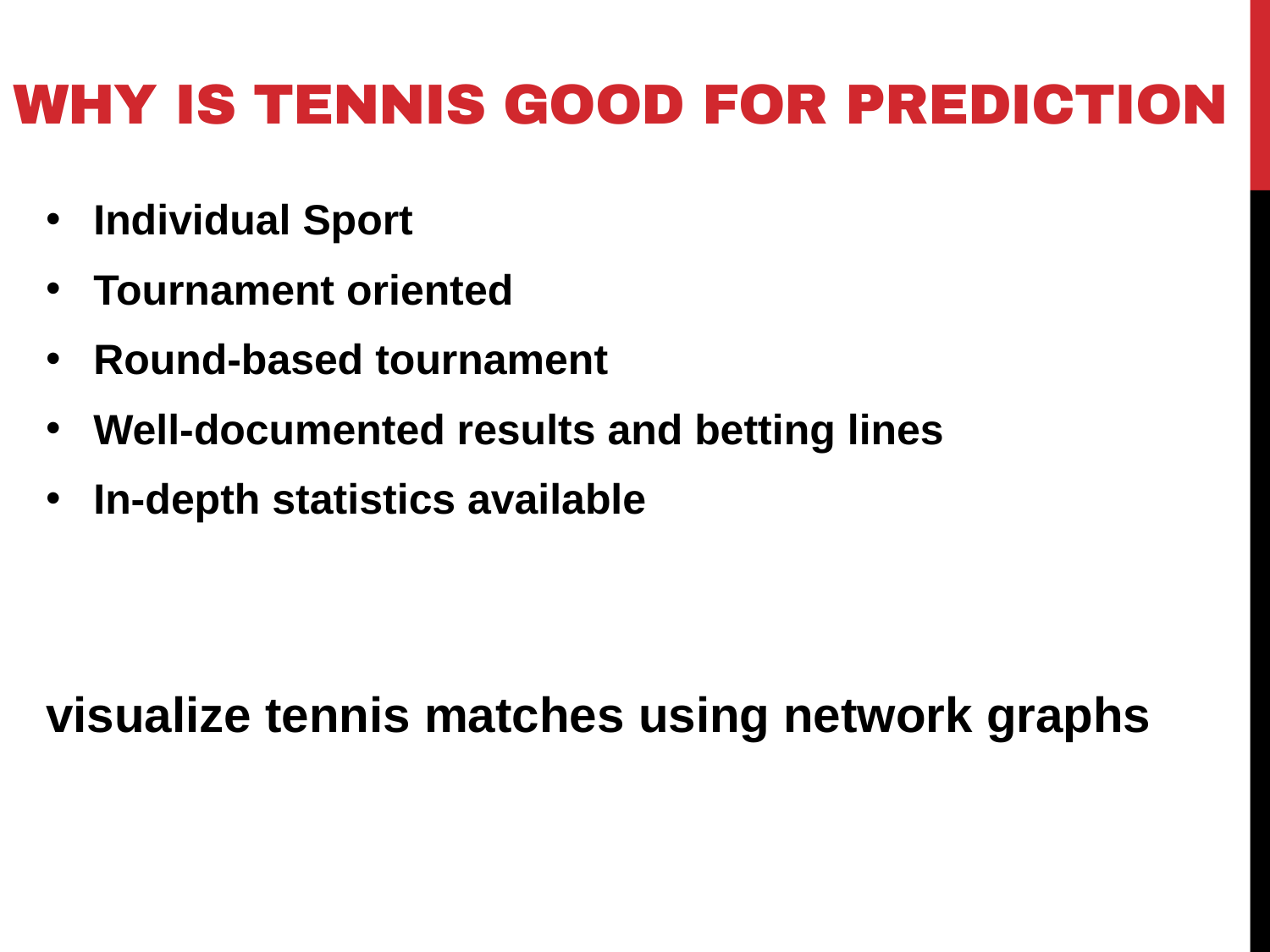

# Why IS TENNIS GOOD FOR PREDICTION
Individual Sport
Tournament oriented
Round-based tournament
Well-documented results and betting lines
In-depth statistics available

visualize tennis matches using network graphs